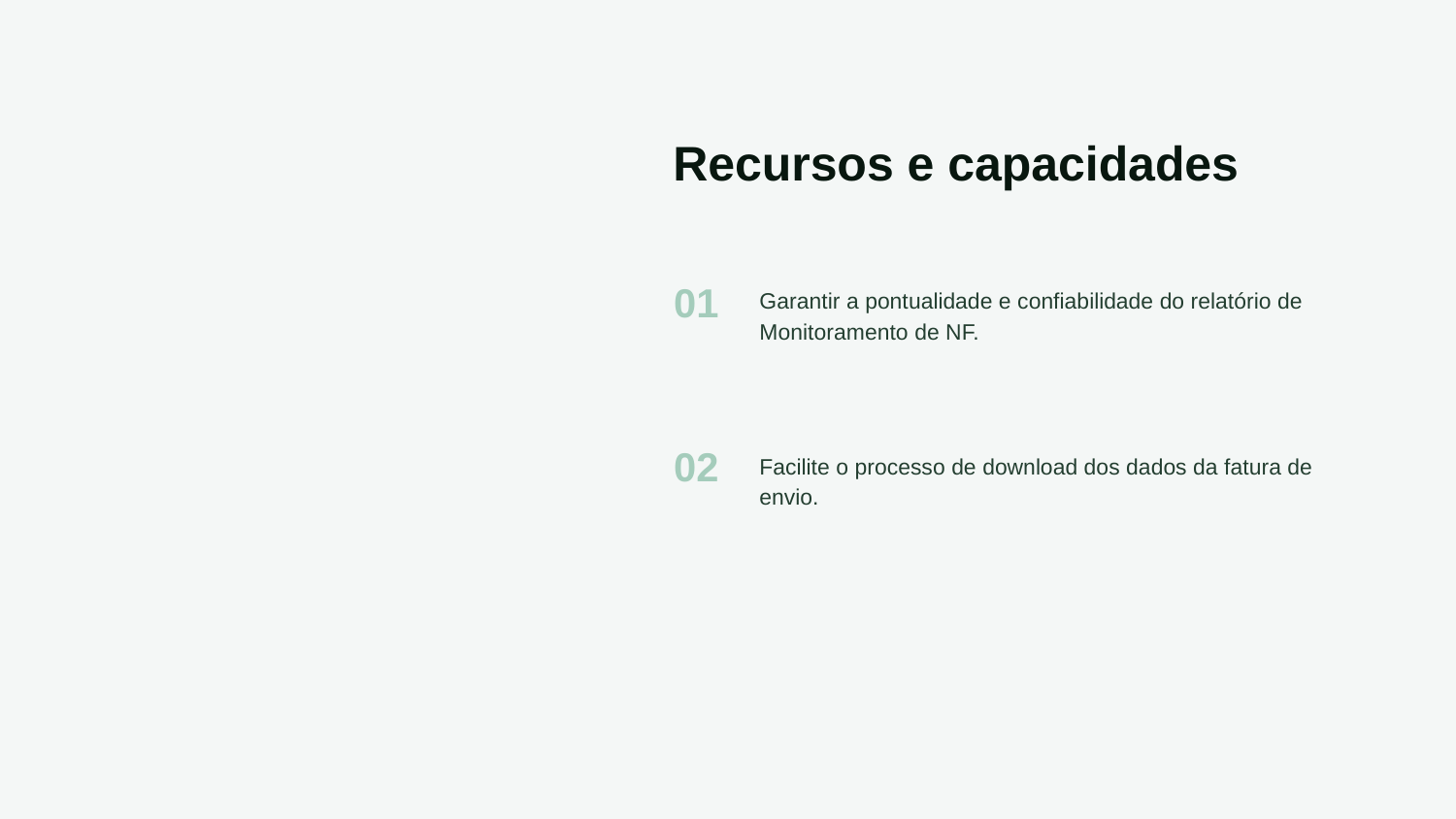

# Recursos e capacidades
Garantir a pontualidade e confiabilidade do relatório de Monitoramento de NF.
Facilite o processo de download dos dados da fatura de envio.